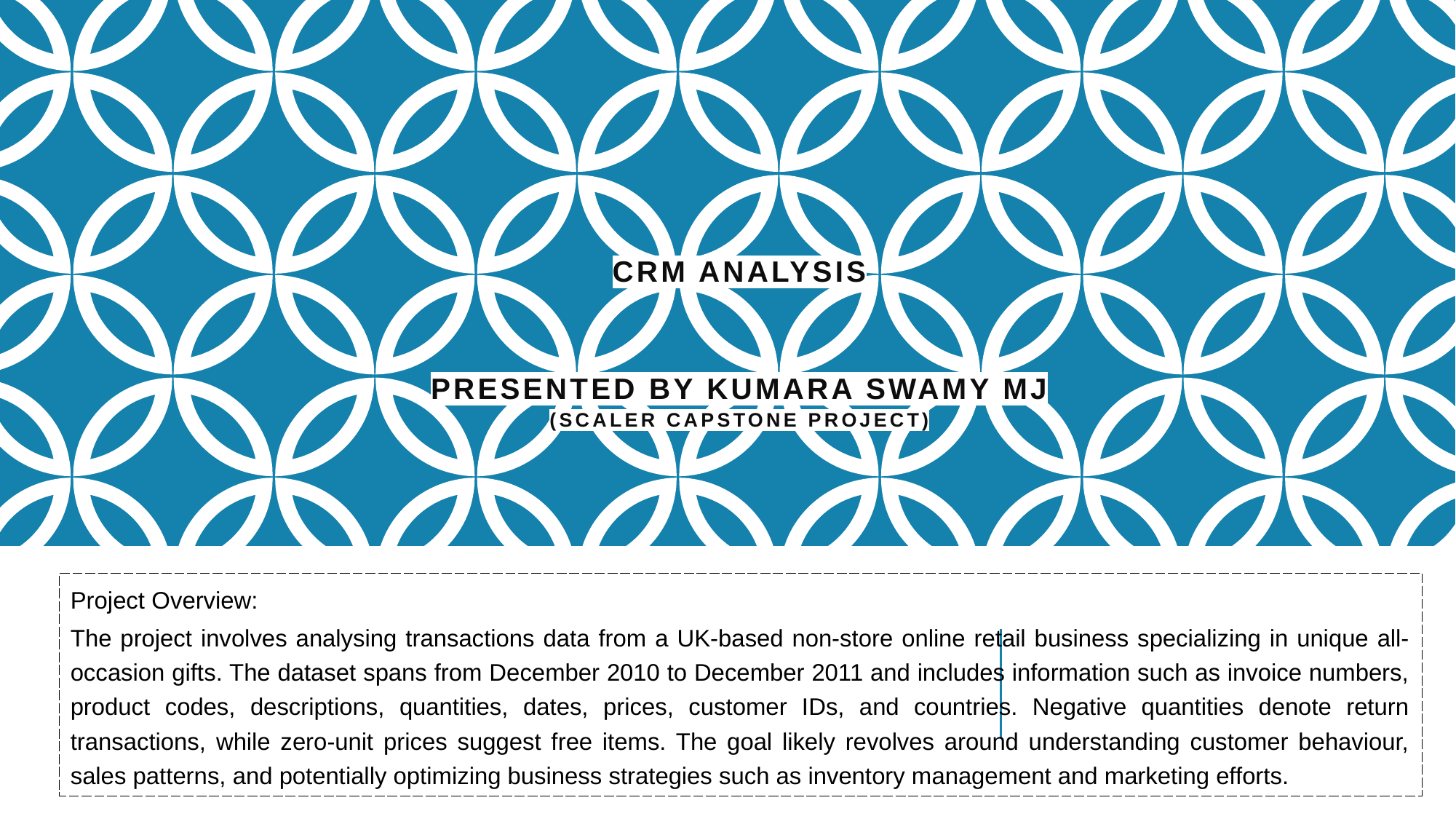

# CRM analysis Presented by Kumara swamy Mj (Scaler capstone project)
Project Overview:
The project involves analysing transactions data from a UK-based non-store online retail business specializing in unique all-occasion gifts. The dataset spans from December 2010 to December 2011 and includes information such as invoice numbers, product codes, descriptions, quantities, dates, prices, customer IDs, and countries. Negative quantities denote return transactions, while zero-unit prices suggest free items. The goal likely revolves around understanding customer behaviour, sales patterns, and potentially optimizing business strategies such as inventory management and marketing efforts.